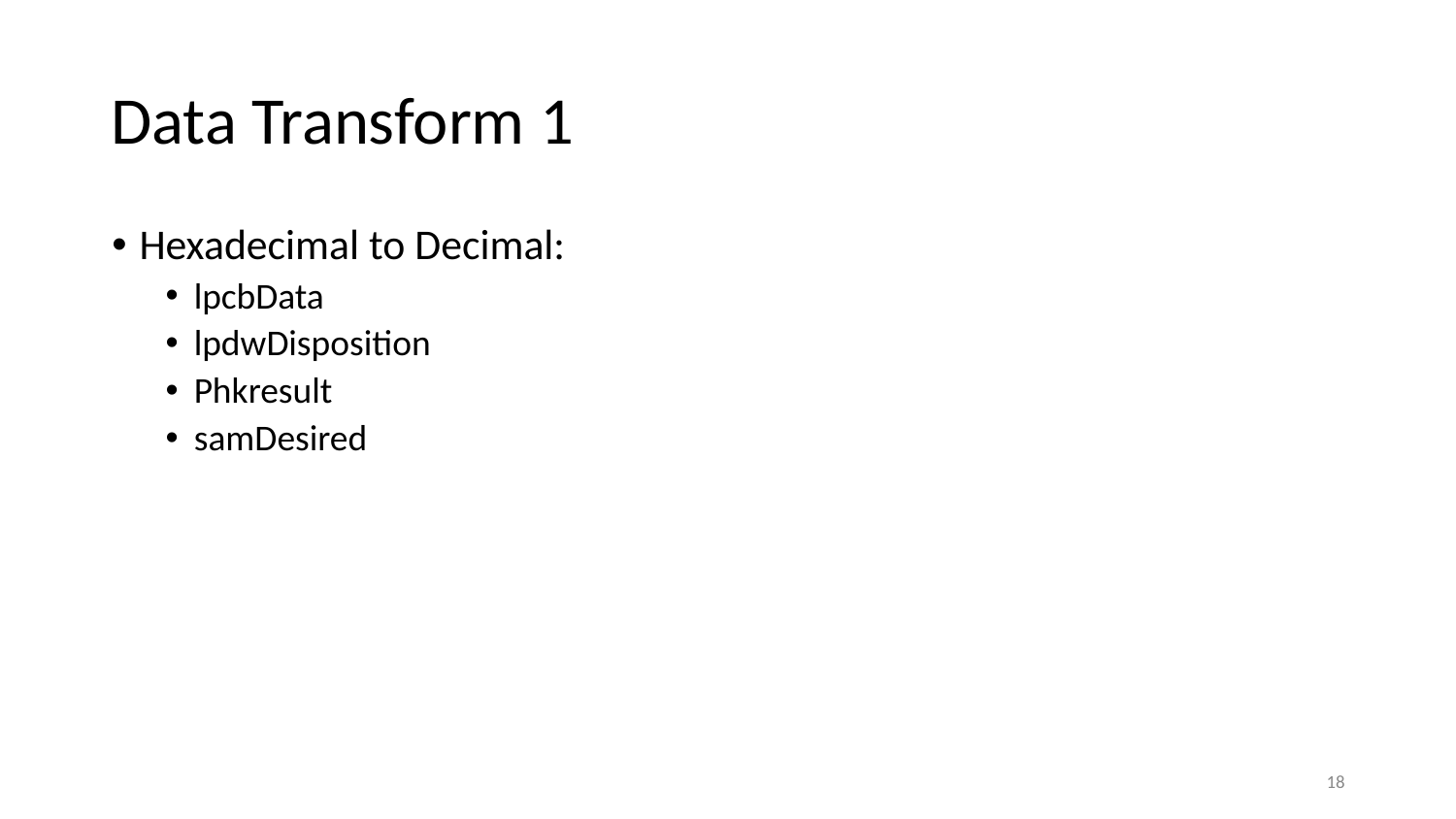

# Data Transform 1
Hexadecimal to Decimal:
lpcbData
lpdwDisposition
Phkresult
samDesired
18